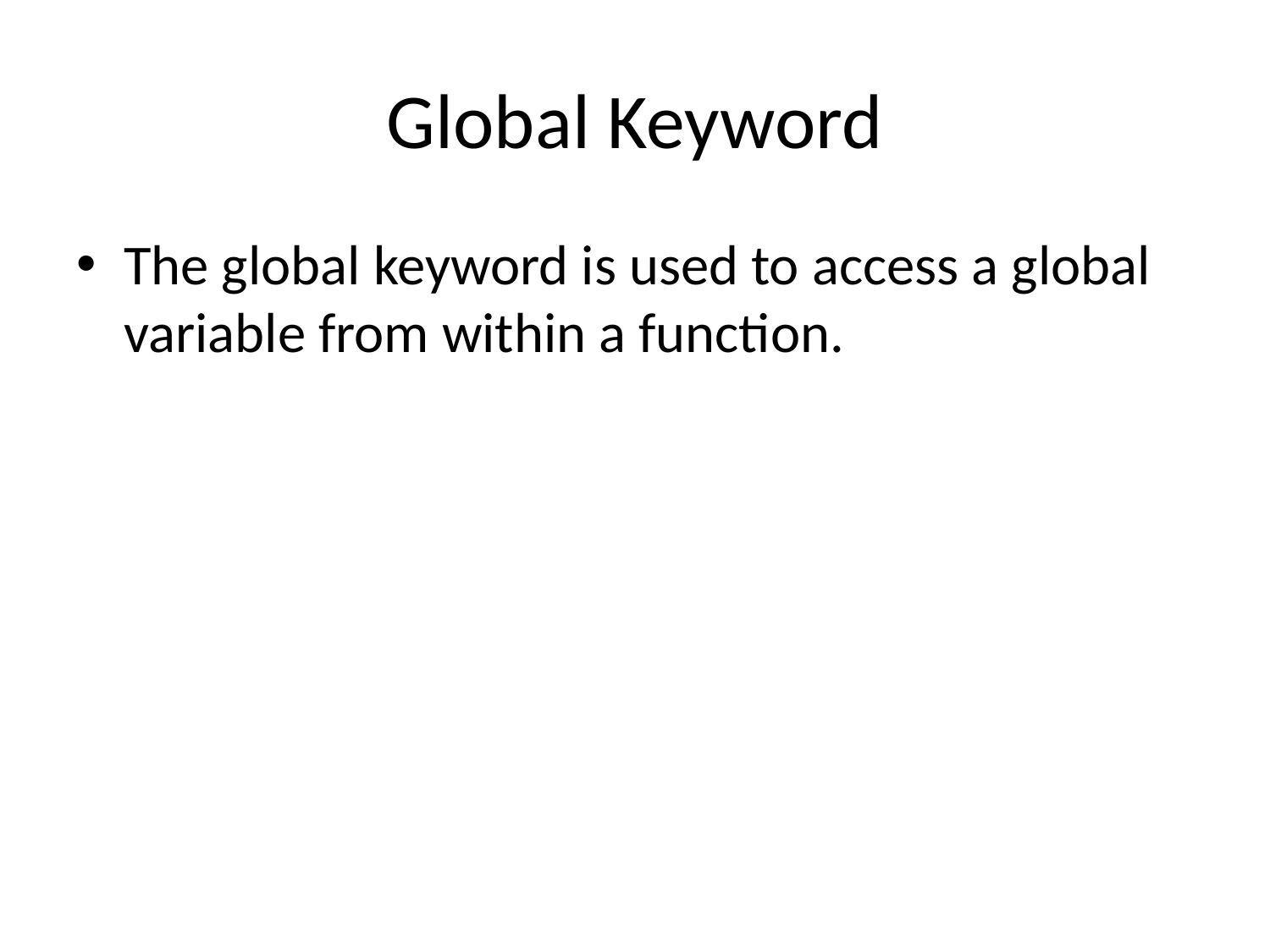

# Global Keyword
The global keyword is used to access a global variable from within a function.